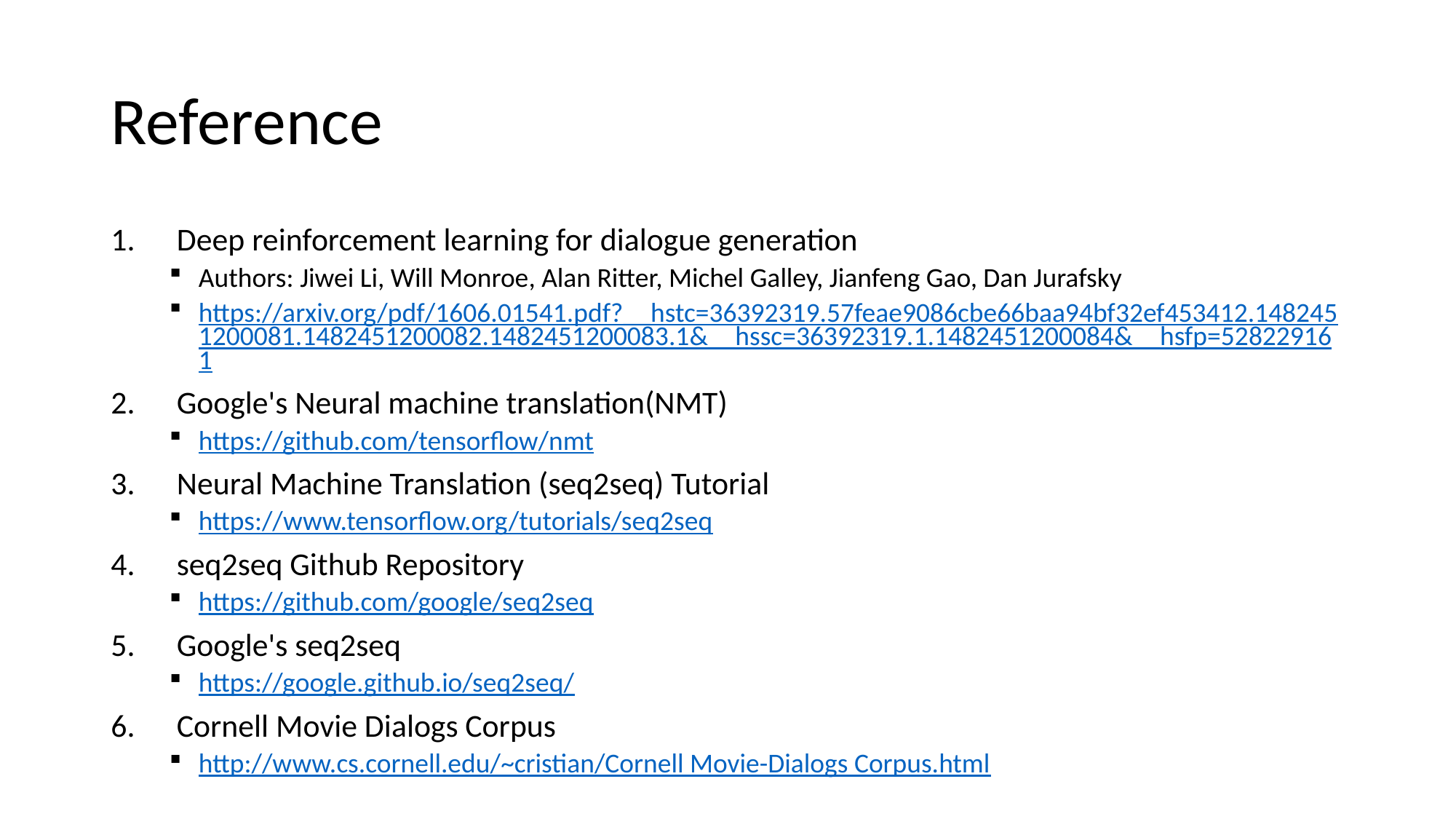

# Reference
Deep reinforcement learning for dialogue generation
Authors: Jiwei Li, Will Monroe, Alan Ritter, Michel Galley, Jianfeng Gao, Dan Jurafsky
https://arxiv.org/pdf/1606.01541.pdf?__hstc=36392319.57feae9086cbe66baa94bf32ef453412.1482451200081.1482451200082.1482451200083.1&__hssc=36392319.1.1482451200084&__hsfp=528229161
Google's Neural machine translation(NMT)
https://github.com/tensorflow/nmt
Neural Machine Translation (seq2seq) Tutorial
https://www.tensorflow.org/tutorials/seq2seq
seq2seq Github Repository
https://github.com/google/seq2seq
Google's seq2seq
https://google.github.io/seq2seq/
Cornell Movie Dialogs Corpus
http://www.cs.cornell.edu/~cristian/Cornell Movie-Dialogs Corpus.html